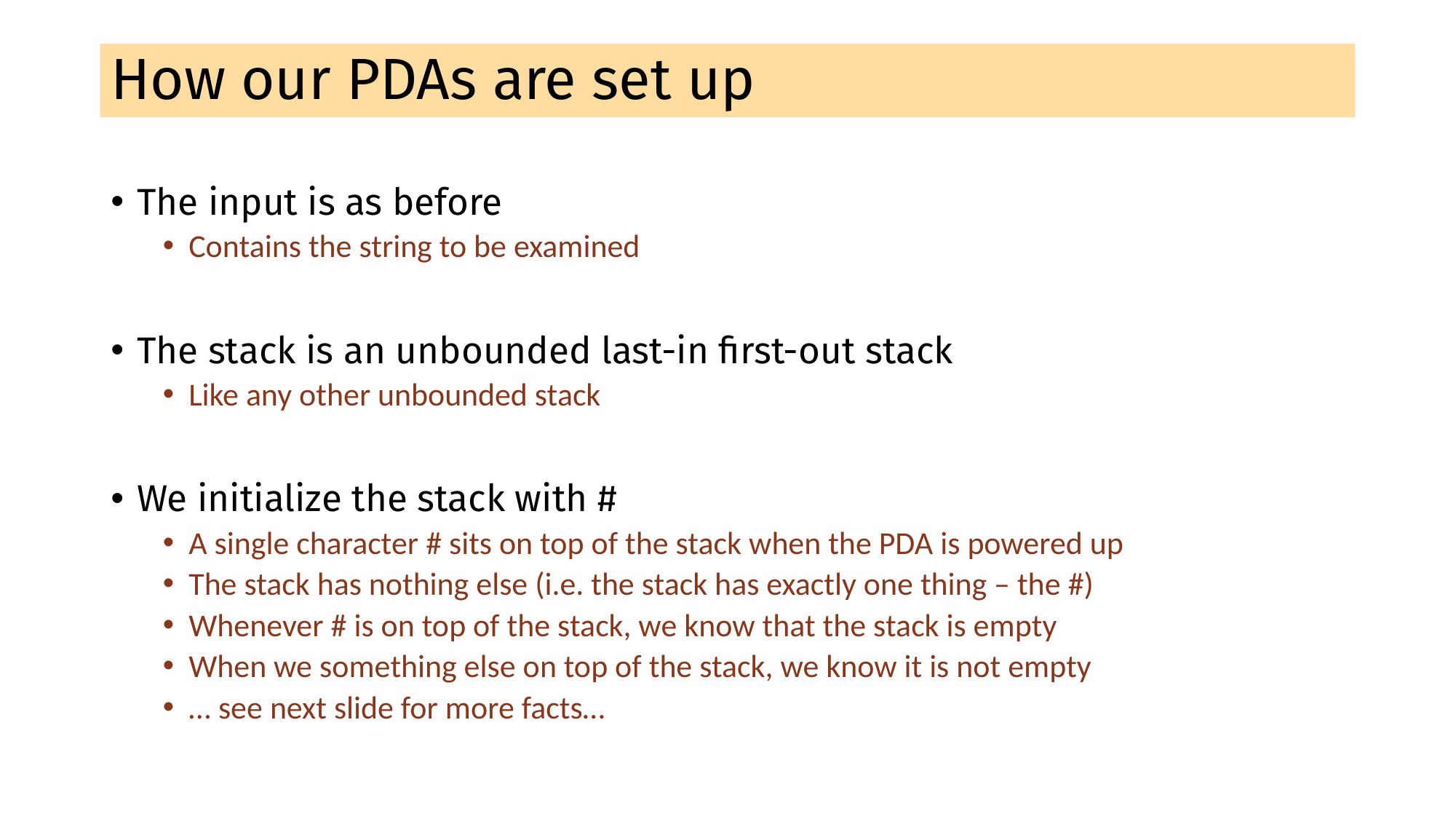

# How our PDAs are set up
The input is as before
Contains the string to be examined

The stack is an unbounded last-in first-out stack
Like any other unbounded stack

We initialize the stack with #
A single character # sits on top of the stack when the PDA is powered up
The stack has nothing else (i.e. the stack has exactly one thing – the #)
Whenever # is on top of the stack, we know that the stack is empty
When we something else on top of the stack, we know it is not empty
… see next slide for more facts…